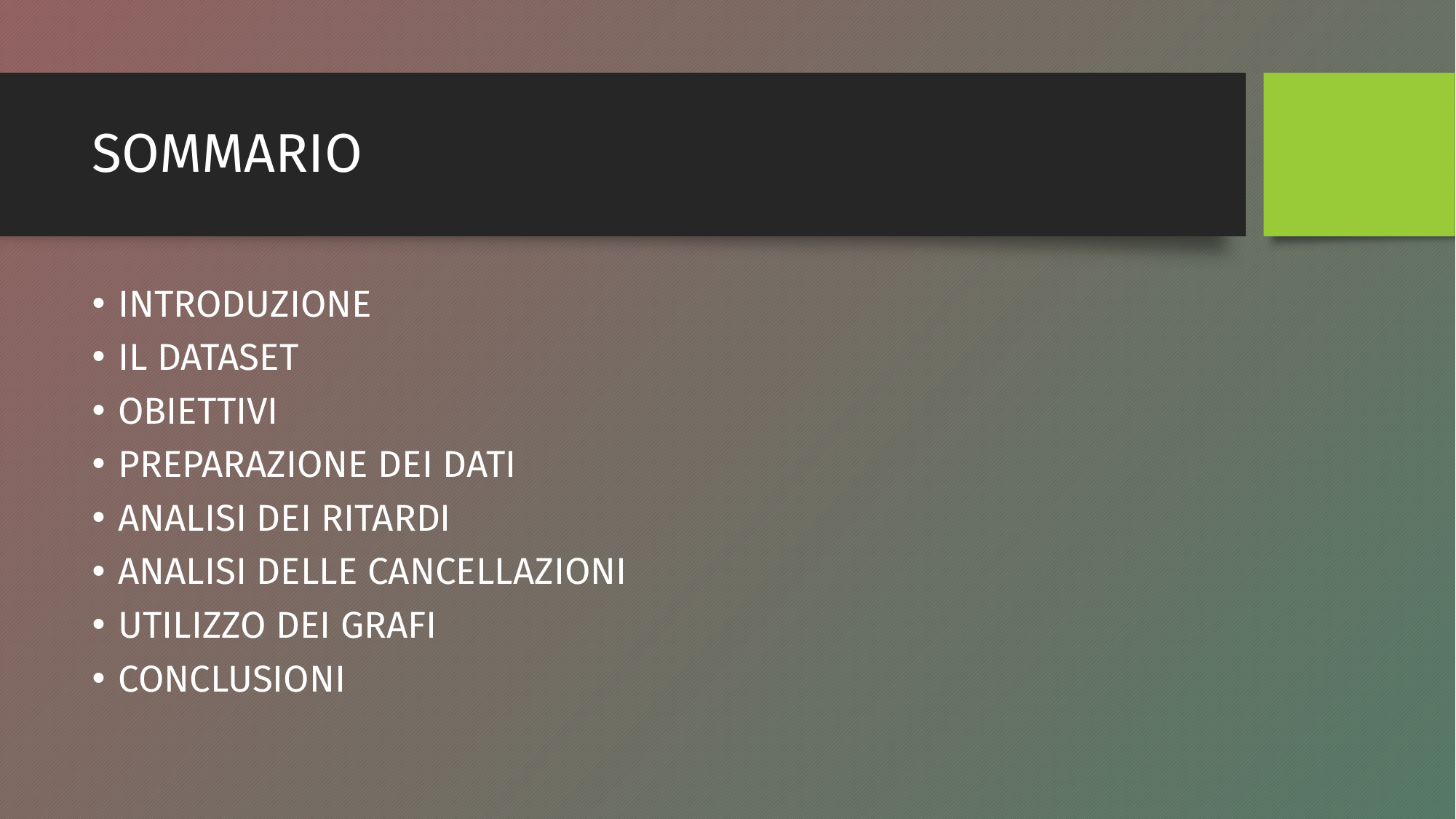

# SOMMARIO
INTRODUZIONE
IL DATASET
OBIETTIVI
PREPARAZIONE DEI DATI
ANALISI DEI RITARDI
ANALISI DELLE CANCELLAZIONI
UTILIZZO DEI GRAFI
CONCLUSIONI